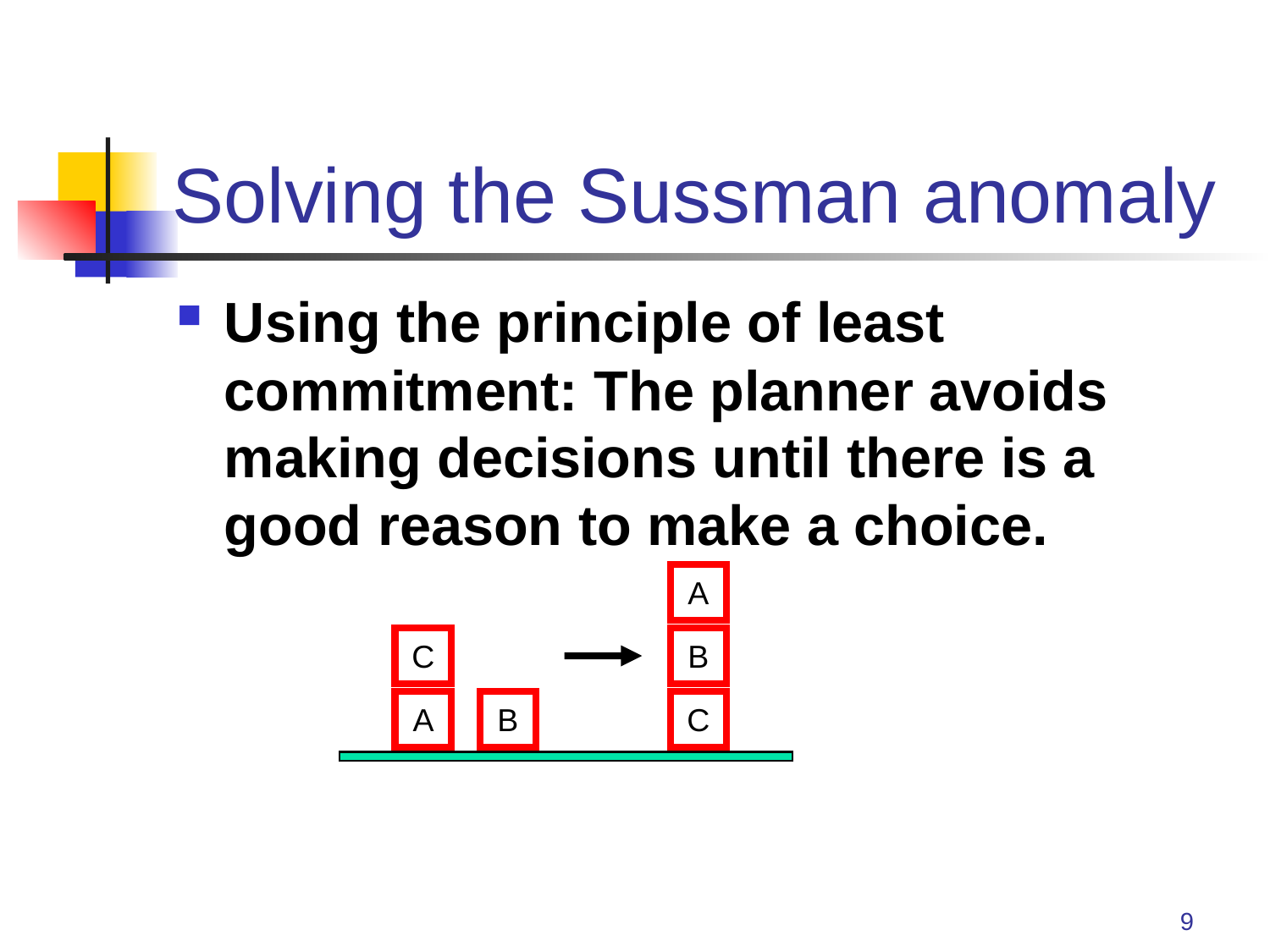

# Solving the Sussman anomaly
Using the principle of least commitment: The planner avoids making decisions until there is a good reason to make a choice.
A
C
B

A
B
C

9